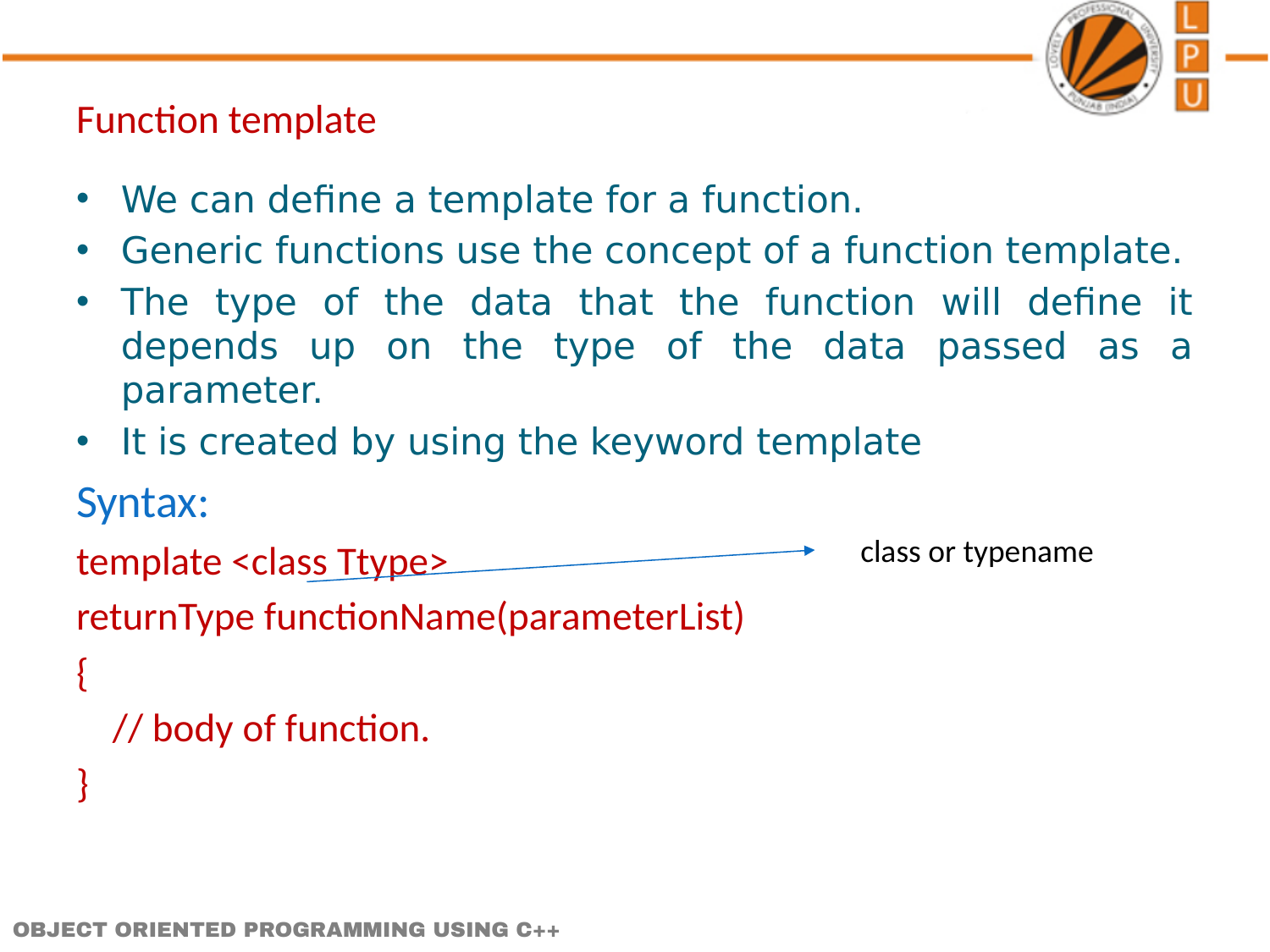

# Function template
We can define a template for a function.
Generic functions use the concept of a function template.
The type of the data that the function will define it depends up on the type of the data passed as a parameter.
It is created by using the keyword template
Syntax:
template <class Ttype>
returnType functionName(parameterList)
{
    // body of function.
}
class or typename